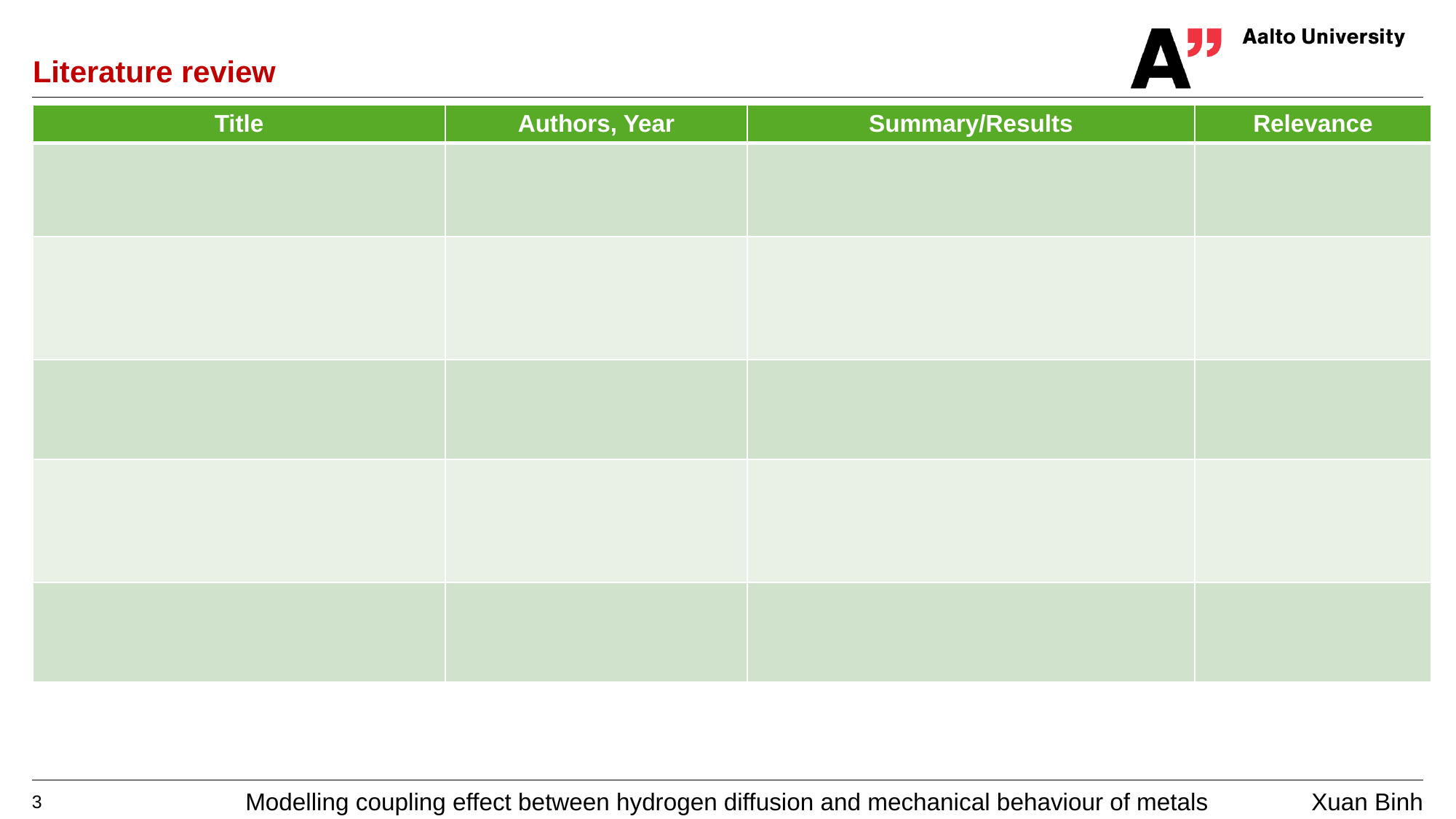

# Literature review
| Title | Authors, Year | Summary/Results | Relevance |
| --- | --- | --- | --- |
|  |  |  |  |
|  |  |  |  |
|  |  |  |  |
|  |  |  |  |
|  |  |  |  |